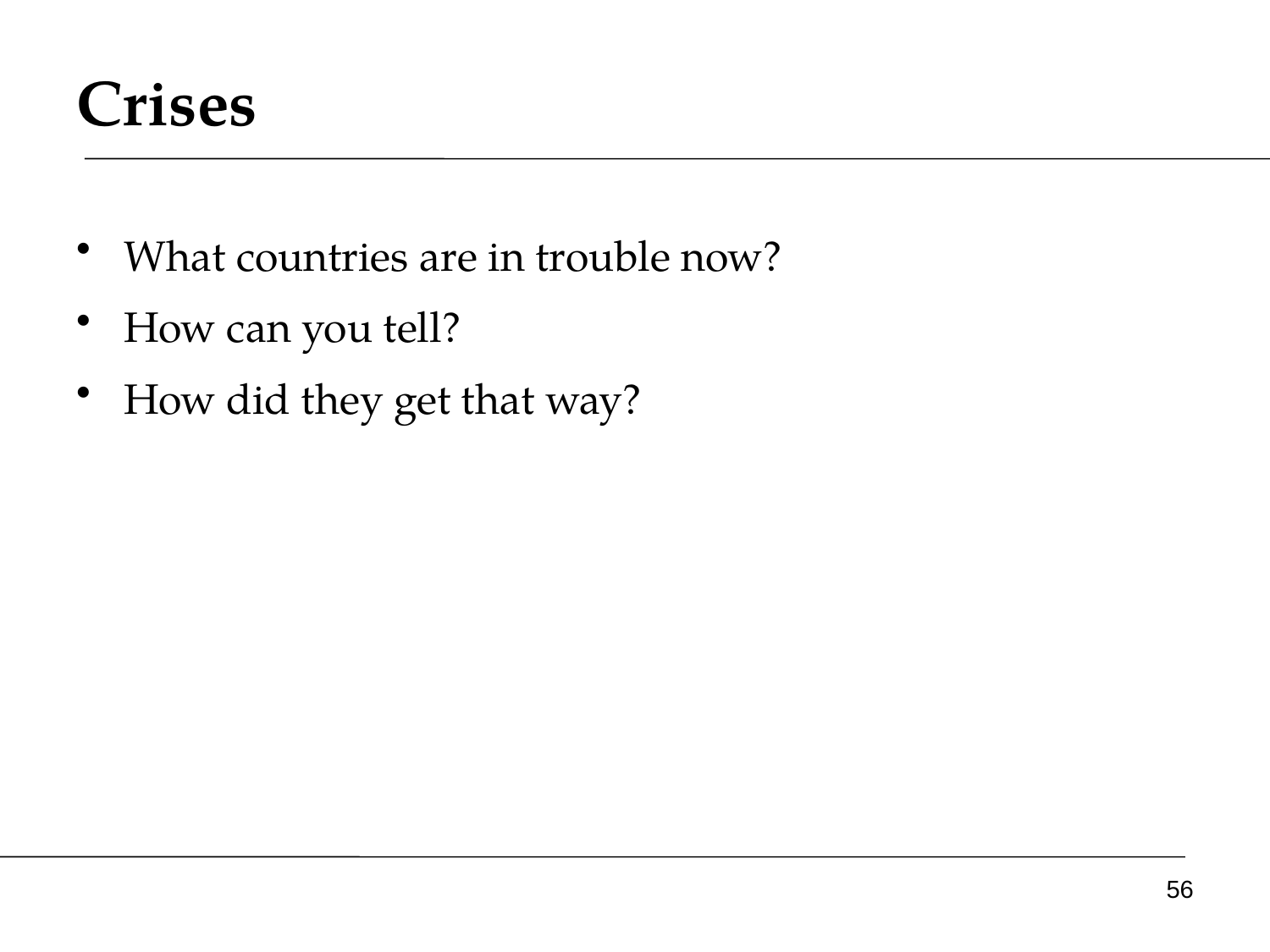

# Crises
What countries are in trouble now?
How can you tell?
How did they get that way?
56